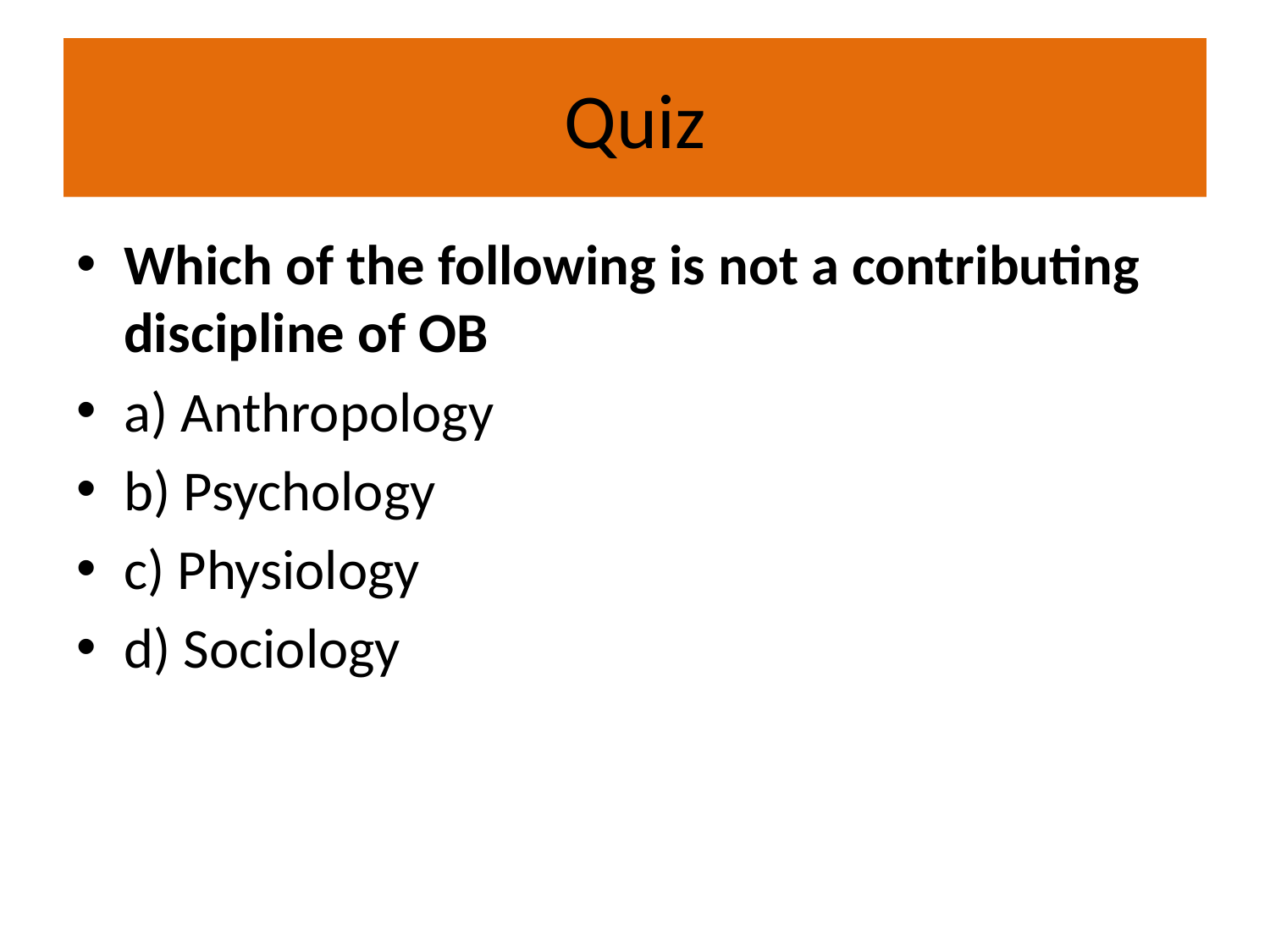

# Quiz
Which of the following is not a contributing discipline of OB
a) Anthropology
b) Psychology
c) Physiology
d) Sociology